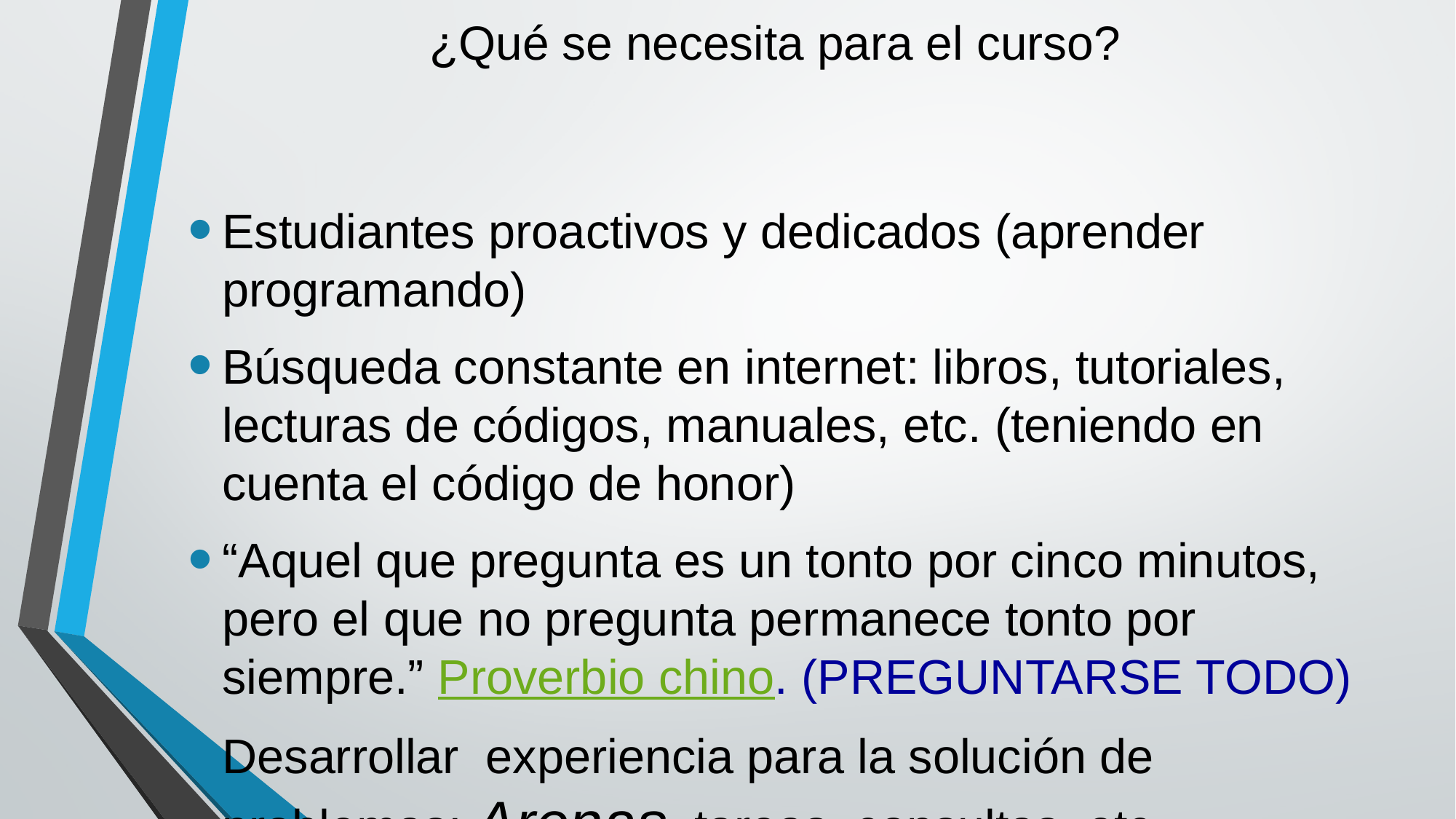

# ¿Qué se necesita para el curso?
Estudiantes proactivos y dedicados (aprender programando)
Búsqueda constante en internet: libros, tutoriales, lecturas de códigos, manuales, etc. (teniendo en cuenta el código de honor)
“Aquel que pregunta es un tonto por cinco minutos, pero el que no pregunta permanece tonto por siempre.” Proverbio chino. (PREGUNTARSE TODO)
Desarrollar  experiencia para la solución de problemas: Arenas, tareas, consultas, etc.